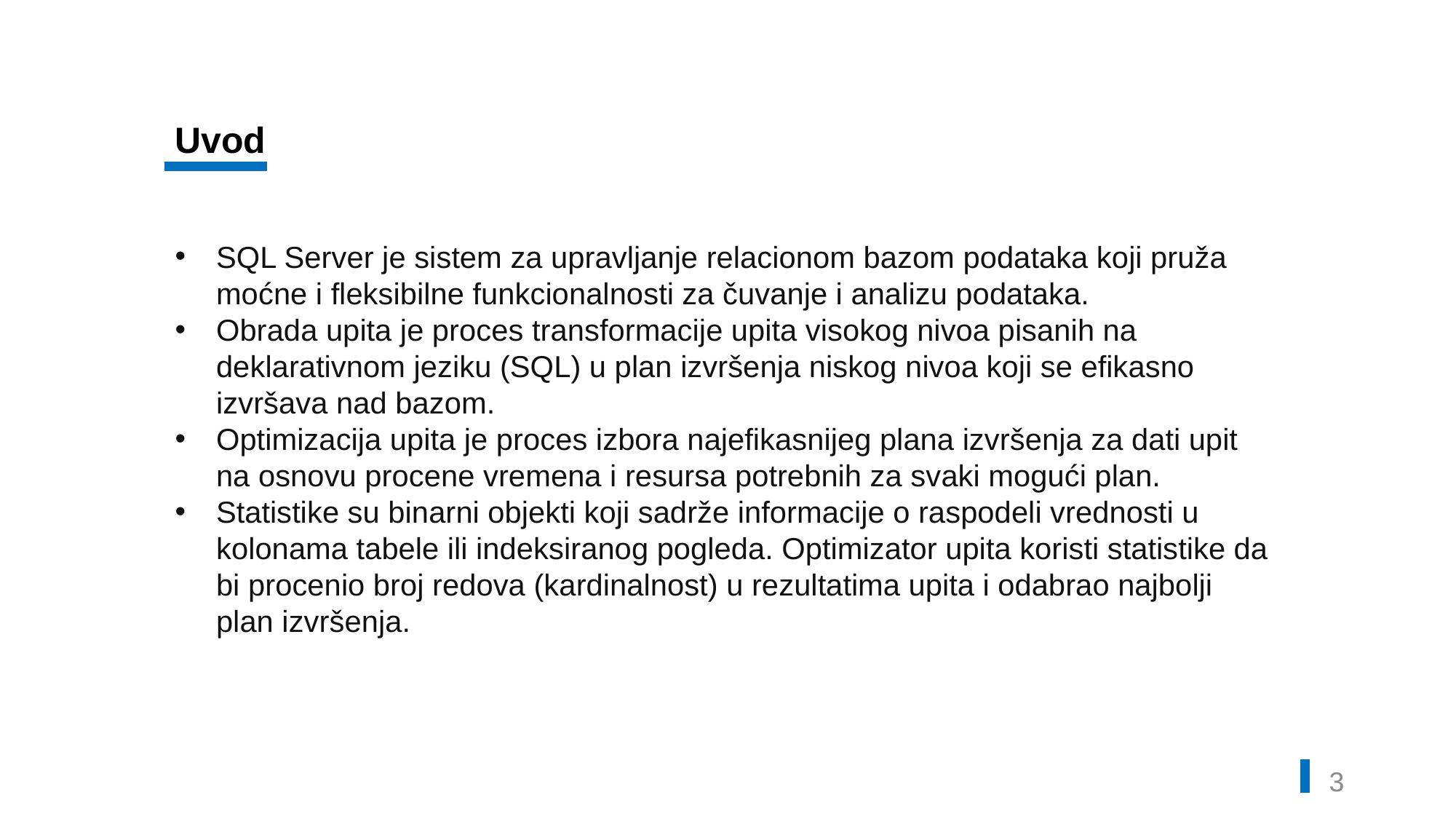

Uvod
SQL Server je sistem za upravljanje relacionom bazom podataka koji pruža moćne i fleksibilne funkcionalnosti za čuvanje i analizu podataka.
Obrada upita je proces transformacije upita visokog nivoa pisanih na deklarativnom jeziku (SQL) u plan izvršenja niskog nivoa koji se efikasno izvršava nad bazom.
Optimizacija upita je proces izbora najefikasnijeg plana izvršenja za dati upit na osnovu procene vremena i resursa potrebnih za svaki mogući plan.
Statistike su binarni objekti koji sadrže informacije o raspodeli vrednosti u kolonama tabele ili indeksiranog pogleda. Optimizator upita koristi statistike da bi procenio broj redova (kardinalnost) u rezultatima upita i odabrao najbolji plan izvršenja.

3